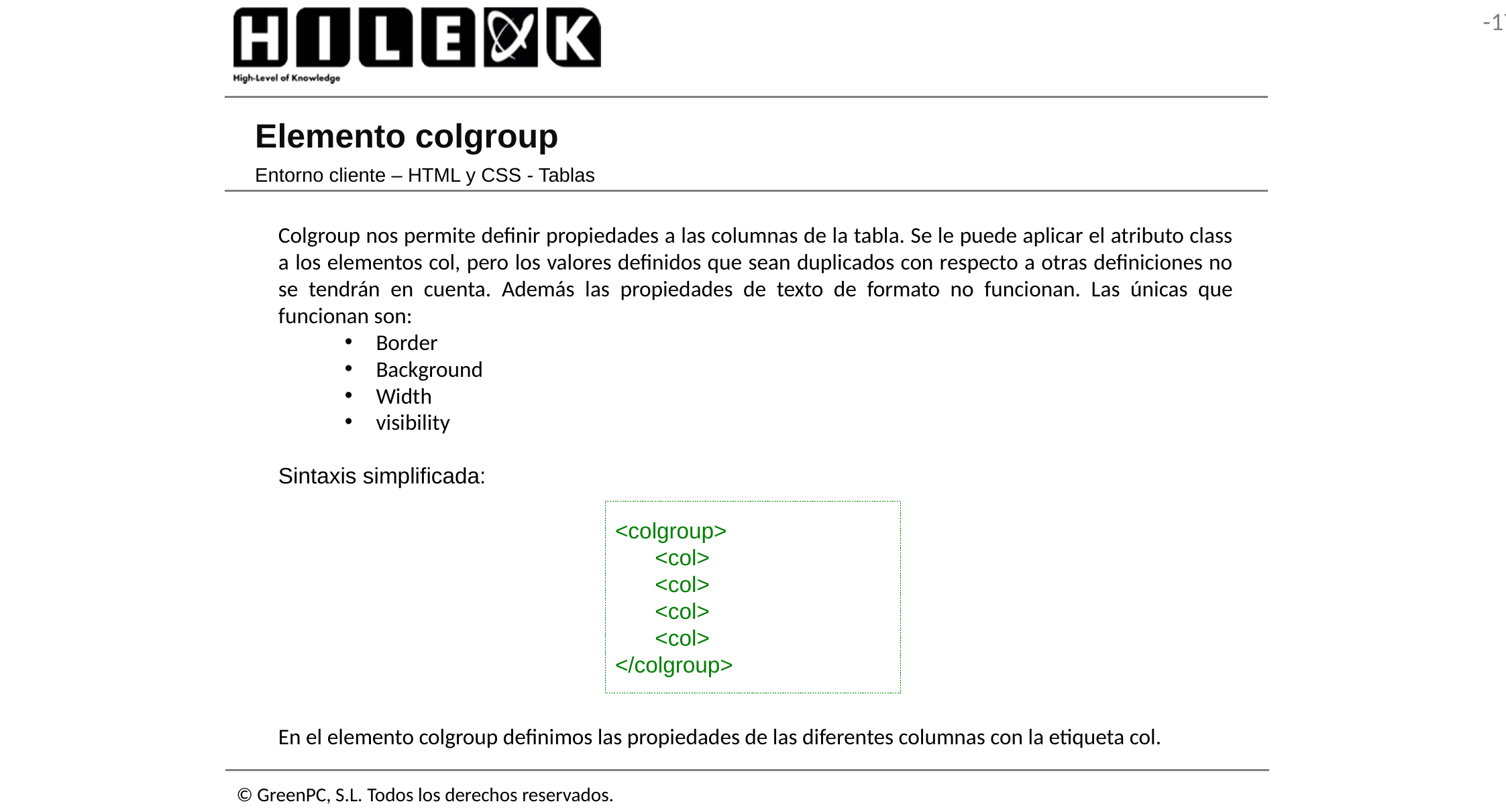

# Elemento colgroup
Entorno cliente – HTML y CSS - Tablas
Colgroup nos permite definir propiedades a las columnas de la tabla. Se le puede aplicar el atributo class a los elementos col, pero los valores definidos que sean duplicados con respecto a otras definiciones no se tendrán en cuenta. Además las propiedades de texto de formato no funcionan. Las únicas que funcionan son:
Border
Background
Width
visibility

Sintaxis simplificada:
<colgroup>
	<col>
	<col>
	<col>
	<col>
</colgroup>
En el elemento colgroup definimos las propiedades de las diferentes columnas con la etiqueta col.